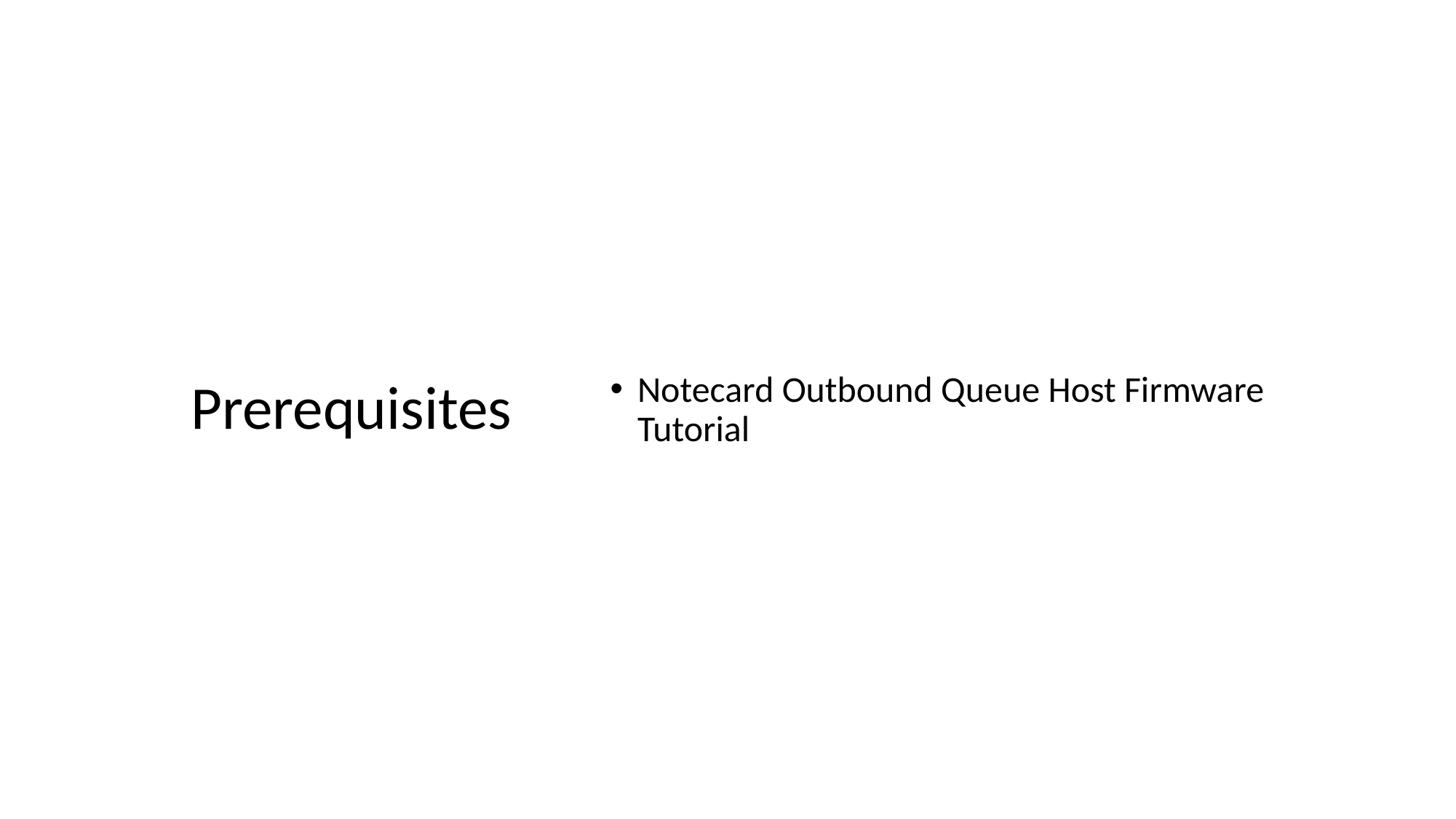

Notecard Outbound Queue Host Firmware Tutorial
# Prerequisites